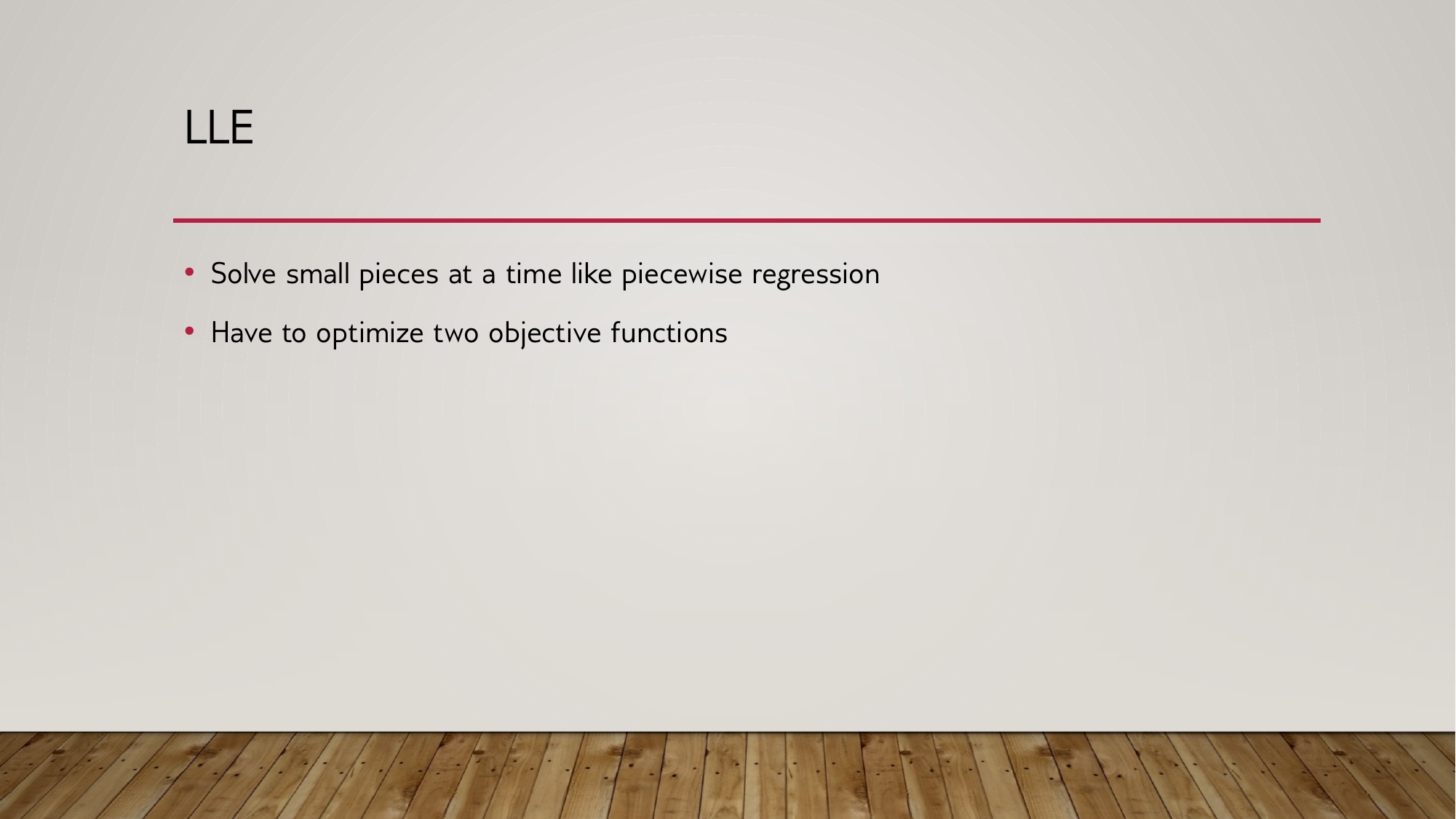

# LLE
Solve small pieces at a time like piecewise regression
Have to optimize two objective functions